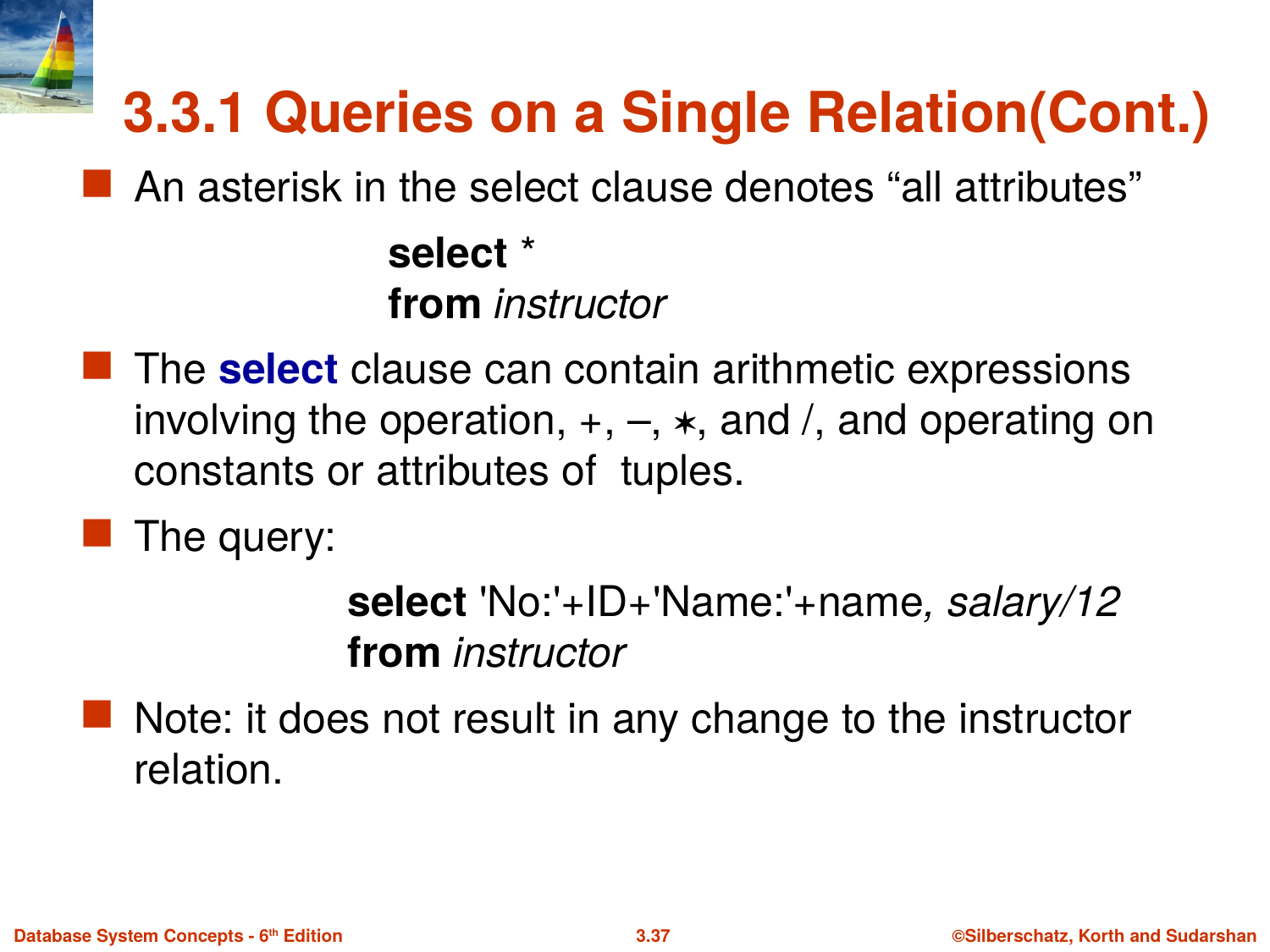

# 3.3.1 Queries on a Single Relation(Cont.)
An asterisk in the select clause denotes “all attributes”
			select *
		from instructor
The select clause can contain arithmetic expressions involving the operation, +, –, ∗, and /, and operating on constants or attributes of  tuples.
The query:
	                  select 'No:'+ID+'Name:'+name, salary/12
                  from instructor
Note: it does not result in any change to the instructor relation.